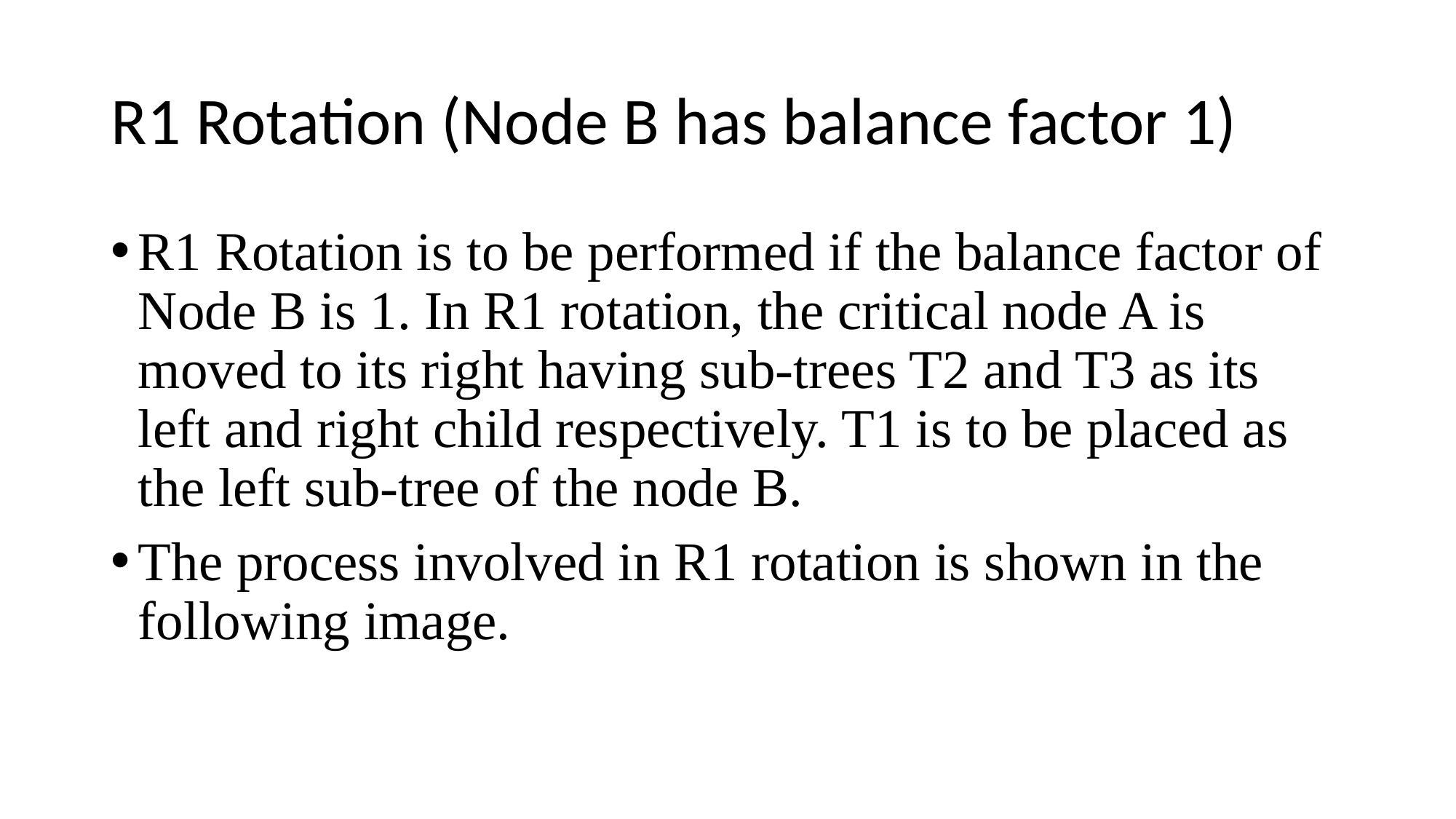

# R1 Rotation (Node B has balance factor 1)
R1 Rotation is to be performed if the balance factor of Node B is 1. In R1 rotation, the critical node A is moved to its right having sub-trees T2 and T3 as its left and right child respectively. T1 is to be placed as the left sub-tree of the node B.
The process involved in R1 rotation is shown in the following image.